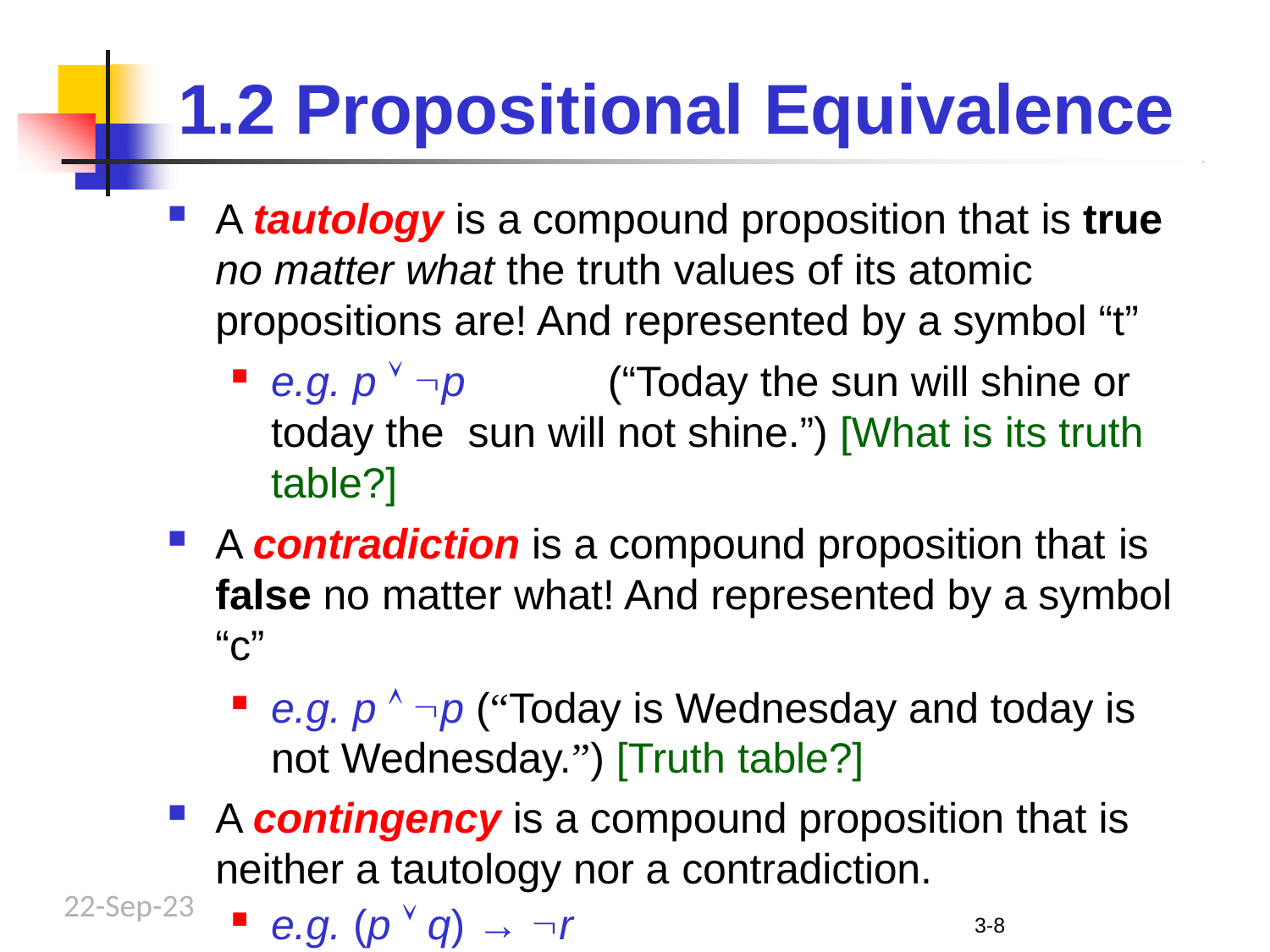

# 1.2 Propositional Equivalence

A tautology is a compound proposition that is true  no matter what the truth values of its atomic  propositions are! And represented by a symbol “t”
e.g. p ∨ ¬p	(“Today the sun will shine or today the  sun will not shine.”) [What is its truth table?]
A contradiction is a compound proposition that is
false no matter what! And represented by a symbol “c”
e.g. p ∧ ¬p (“Today is Wednesday and today is  not Wednesday.”) [Truth table?]
A contingency is a compound proposition that is  neither a tautology nor a contradiction.
e.g. (p ∨ q) → ¬r
22-Sep-23
3-8